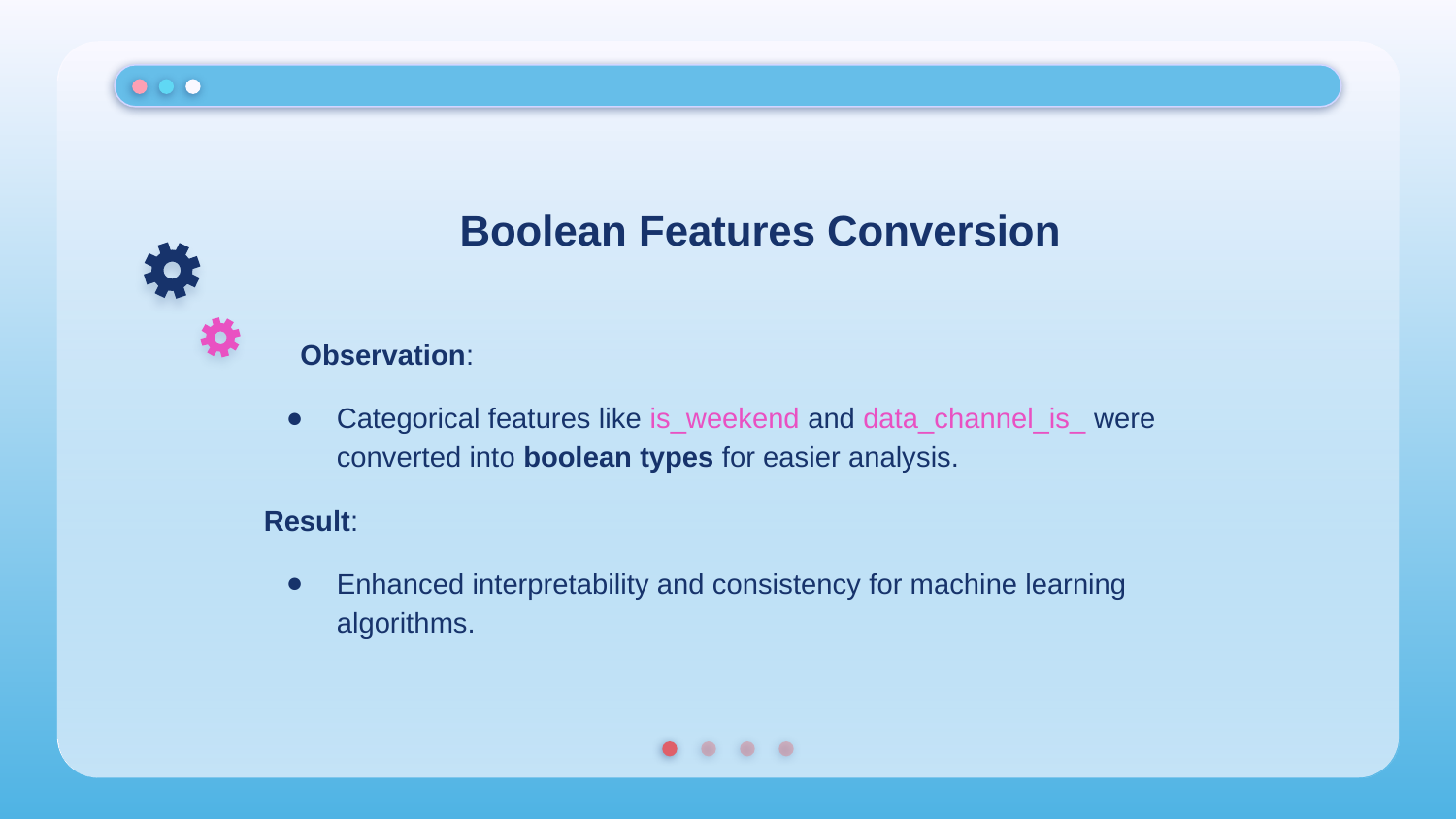

# Boolean Features Conversion

Observation:
Categorical features like is_weekend and data_channel_is_ were converted into boolean types for easier analysis.
Result:
Enhanced interpretability and consistency for machine learning algorithms.